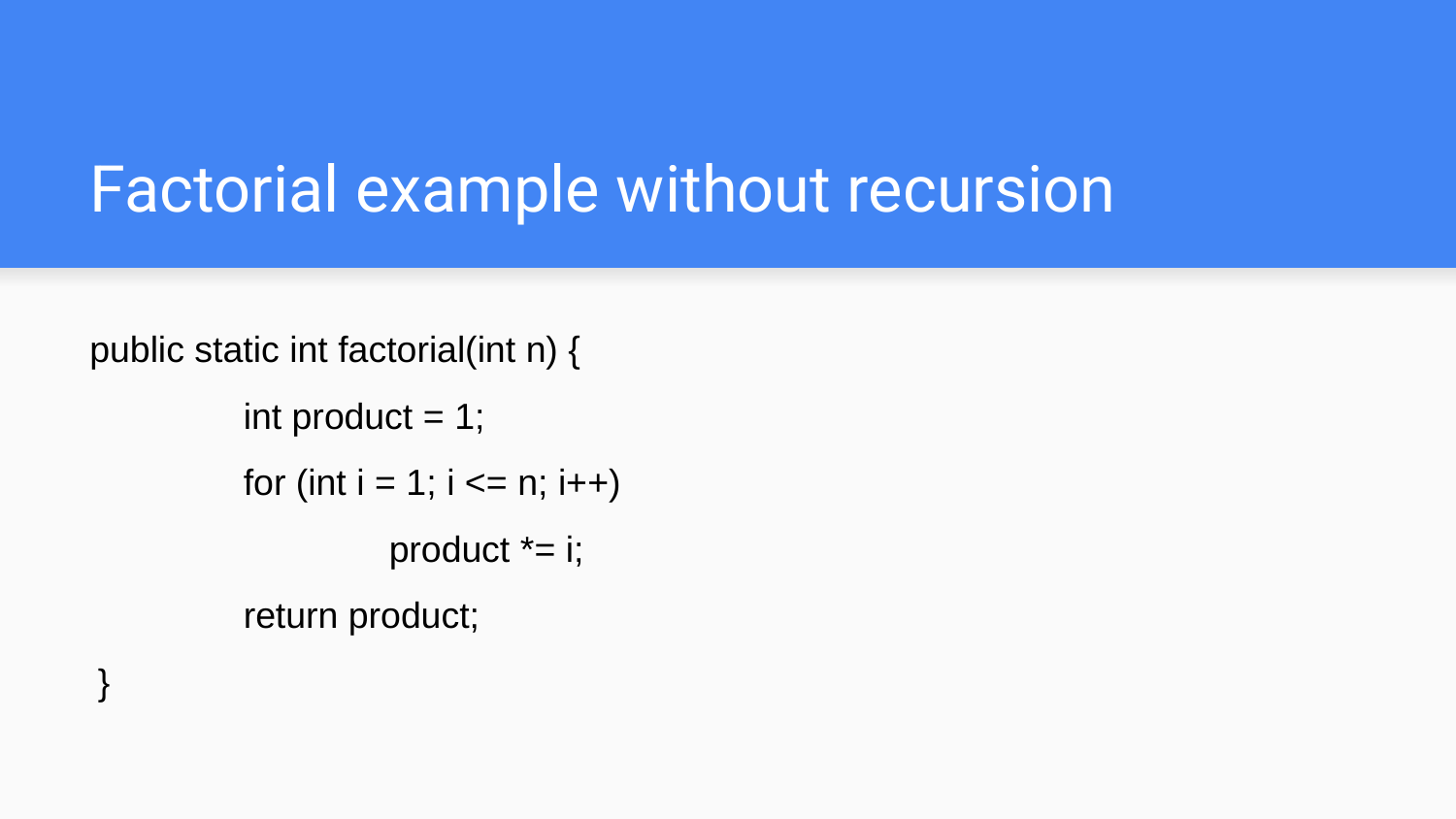

# Factorial example without recursion
public static int factorial(int n) {
	int product = 1;
	for (int i = 1; i <= n; i++)
		product *= i;
	return product;
}